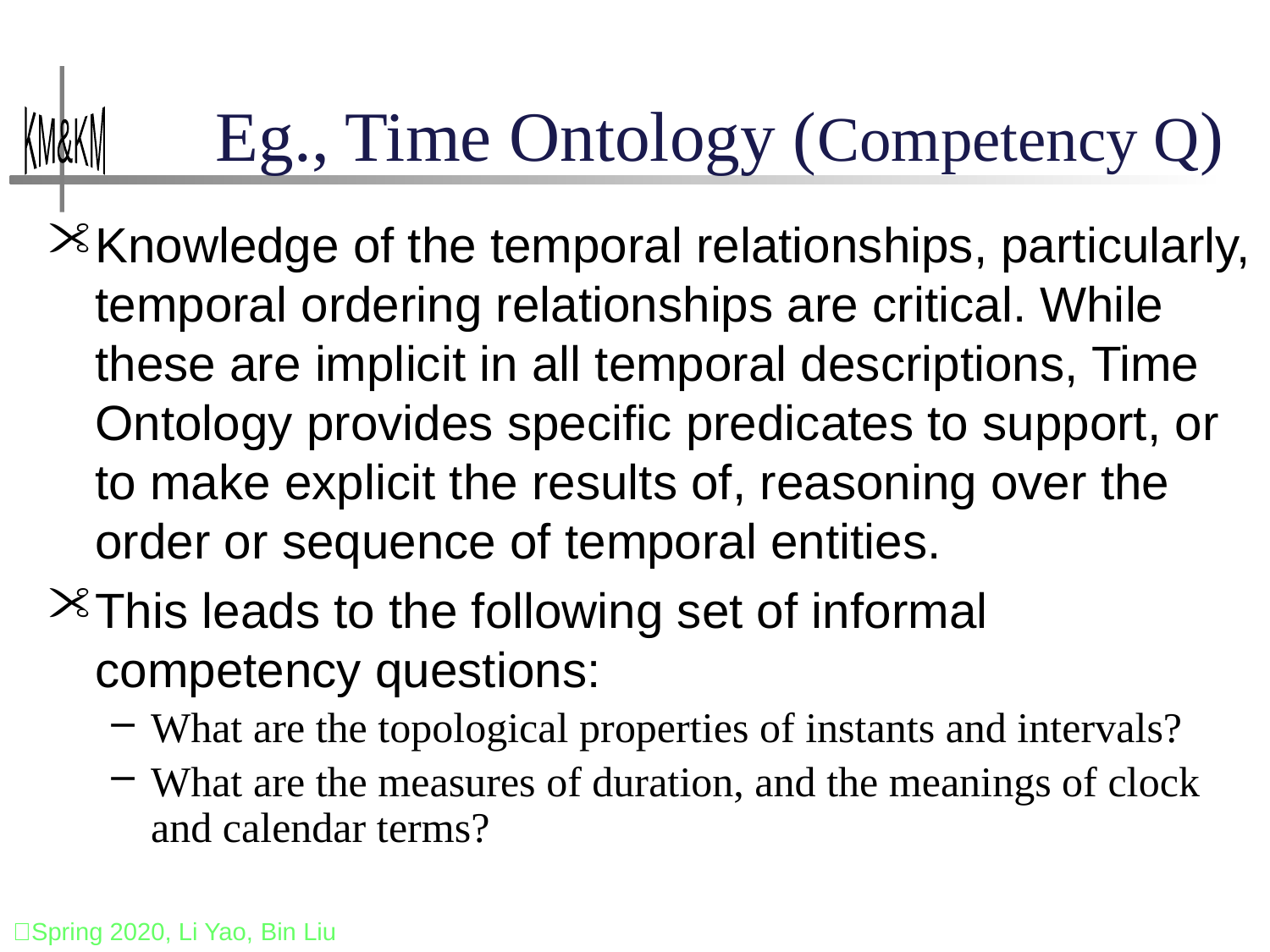

# Eg., Time Ontology (Competency Q)
Knowledge of the temporal relationships, particularly, temporal ordering relationships are critical. While these are implicit in all temporal descriptions, Time Ontology provides specific predicates to support, or to make explicit the results of, reasoning over the order or sequence of temporal entities.
This leads to the following set of informal competency questions:
What are the topological properties of instants and intervals?
What are the measures of duration, and the meanings of clock and calendar terms?